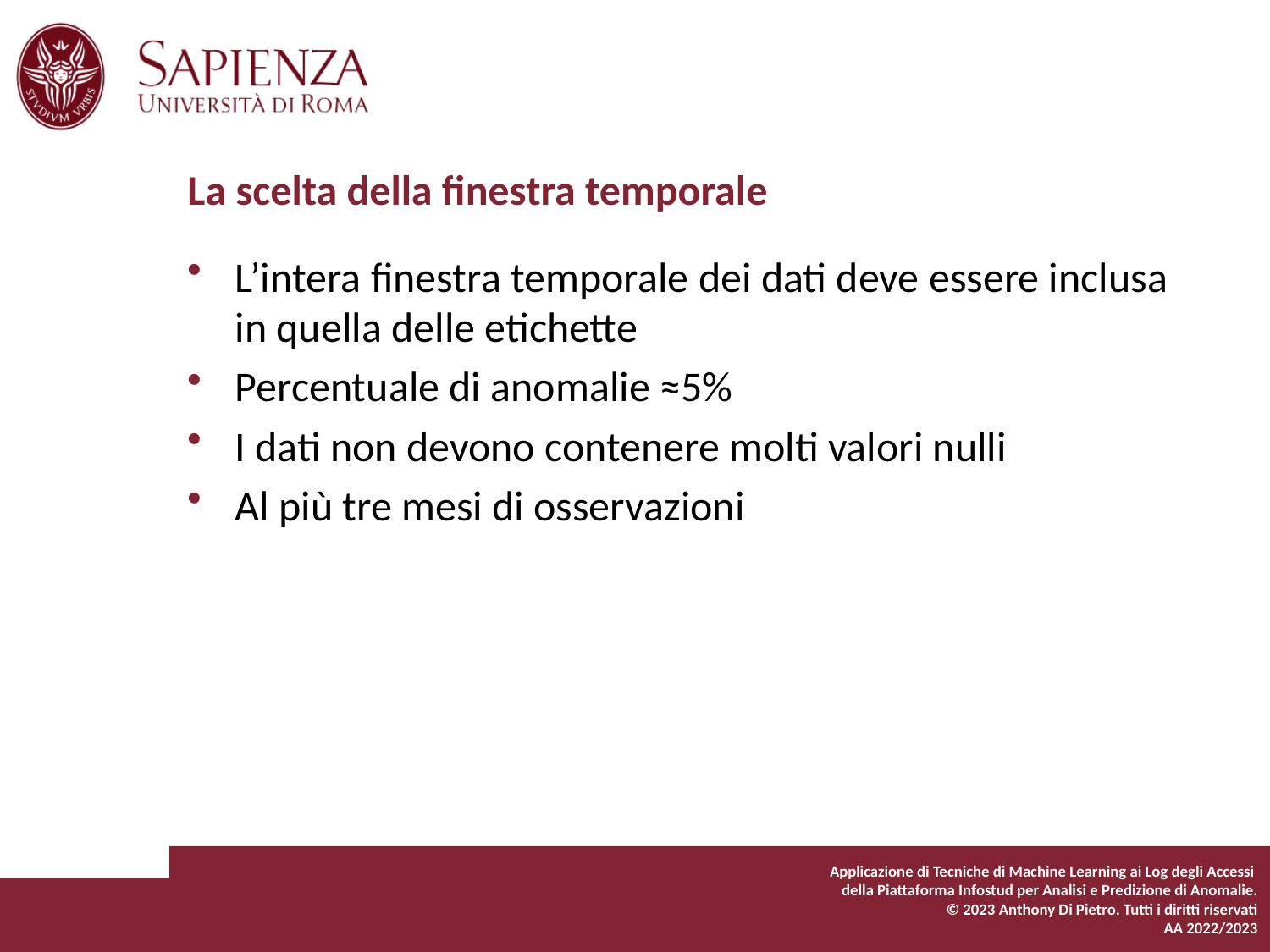

# La scelta della finestra temporale
L’intera finestra temporale dei dati deve essere inclusa in quella delle etichette
Percentuale di anomalie ≈5%
I dati non devono contenere molti valori nulli
Al più tre mesi di osservazioni